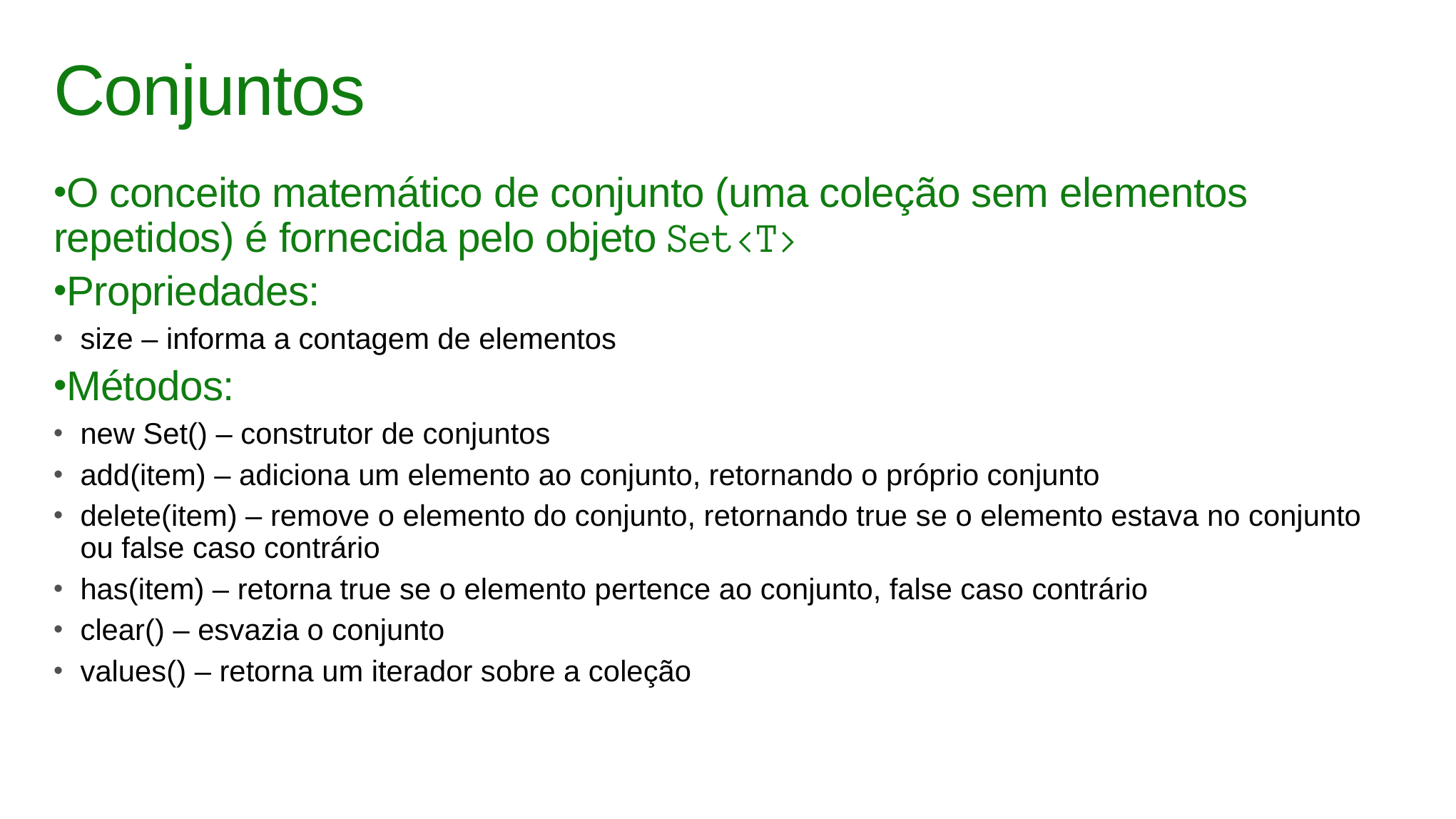

# Conjuntos
O conceito matemático de conjunto (uma coleção sem elementos repetidos) é fornecida pelo objeto Set<T>
Propriedades:
size – informa a contagem de elementos
Métodos:
new Set() – construtor de conjuntos
add(item) – adiciona um elemento ao conjunto, retornando o próprio conjunto
delete(item) – remove o elemento do conjunto, retornando true se o elemento estava no conjunto ou false caso contrário
has(item) – retorna true se o elemento pertence ao conjunto, false caso contrário
clear() – esvazia o conjunto
values() – retorna um iterador sobre a coleção